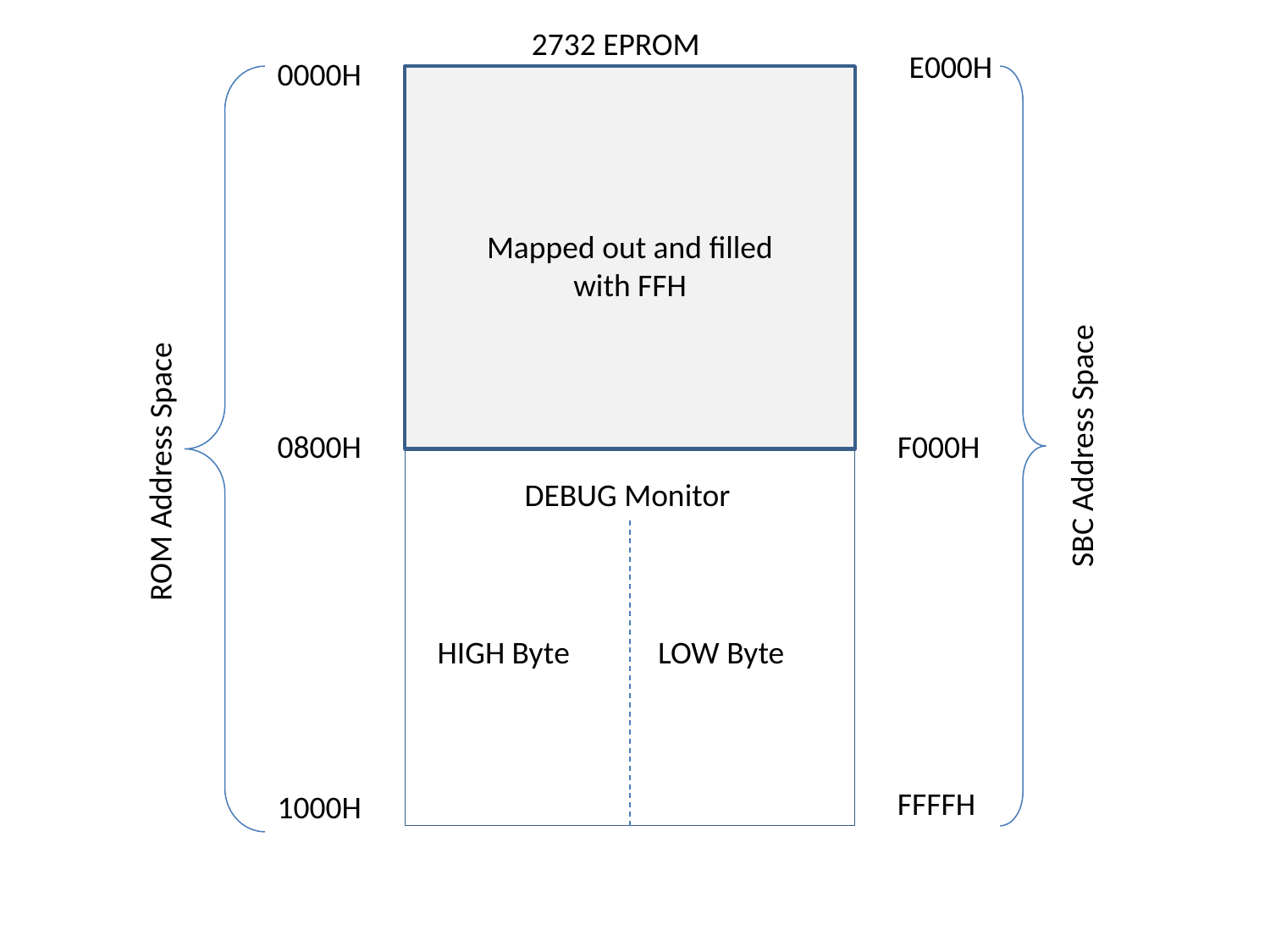

2732 EPROM
E000H
0000H

Mapped out and filled with FFH
F000H
0800H
SBC Address Space
ROM Address Space
DEBUG Monitor
HIGH Byte
LOW Byte
FFFFH
1000H